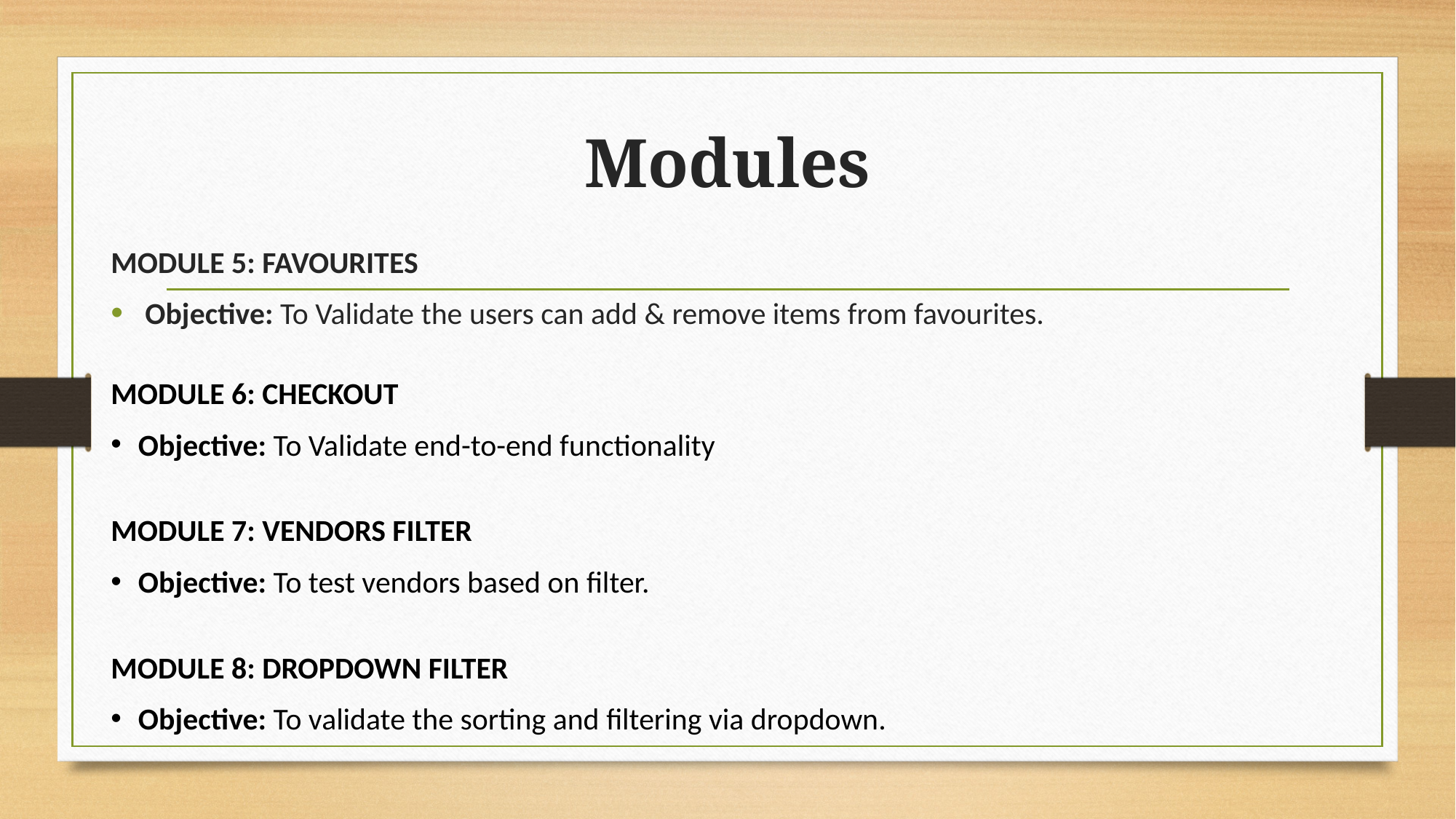

# Modules
MODULE 5: FAVOURITES
Objective: To Validate the users can add & remove items from favourites.
MODULE 6: CHECKOUT
Objective: To Validate end-to-end functionality
MODULE 7: VENDORS FILTER
Objective: To test vendors based on filter.
MODULE 8: DROPDOWN FILTER
Objective: To validate the sorting and filtering via dropdown.